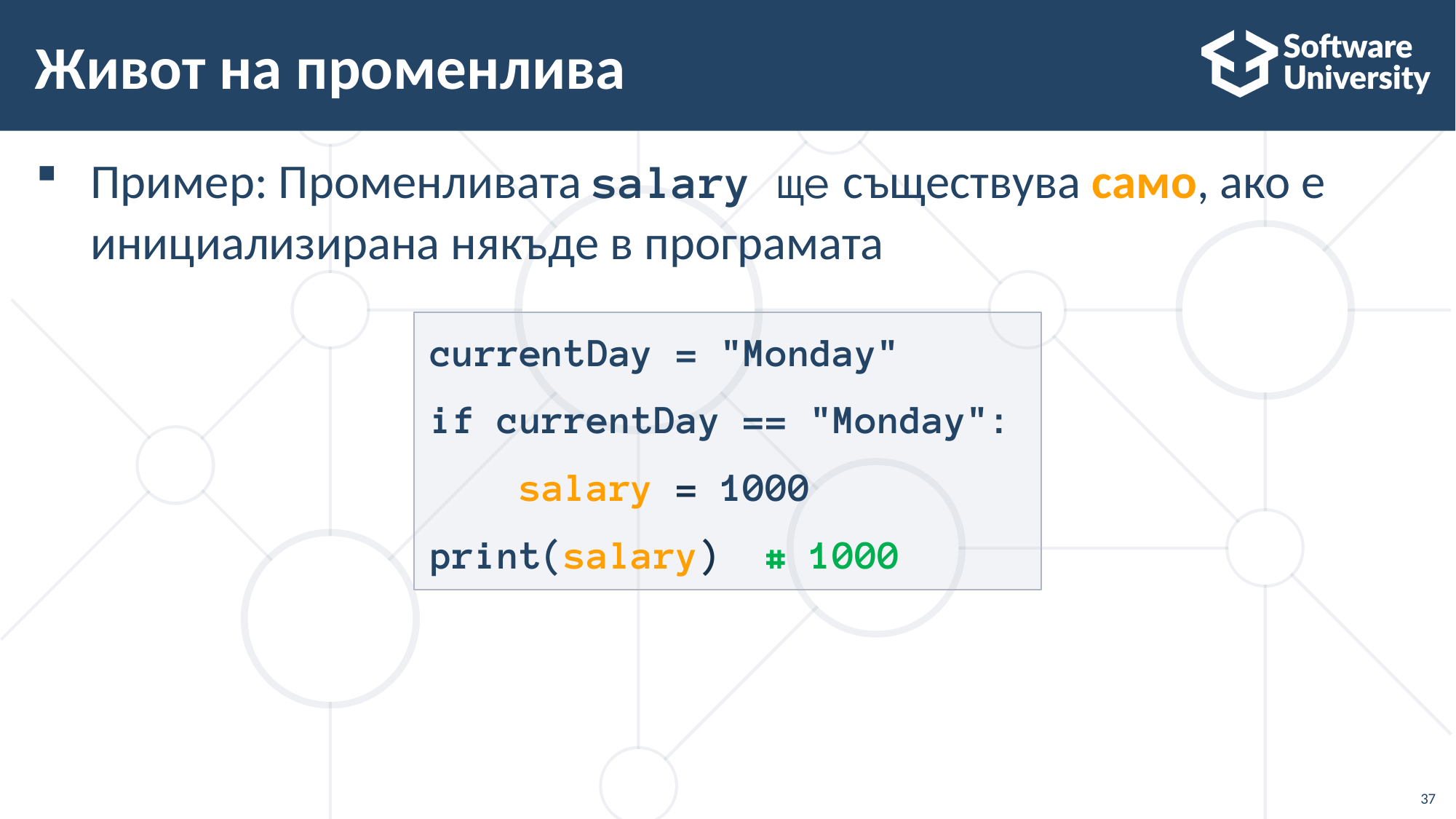

# Живот на променлива
Пример: Променливата salary ще съществува само, ако е         инициализирана някъде в програмата
currentDay = "Monday"
if currentDay == "Monday":
    salary = 1000
print(salary)  # 1000
37